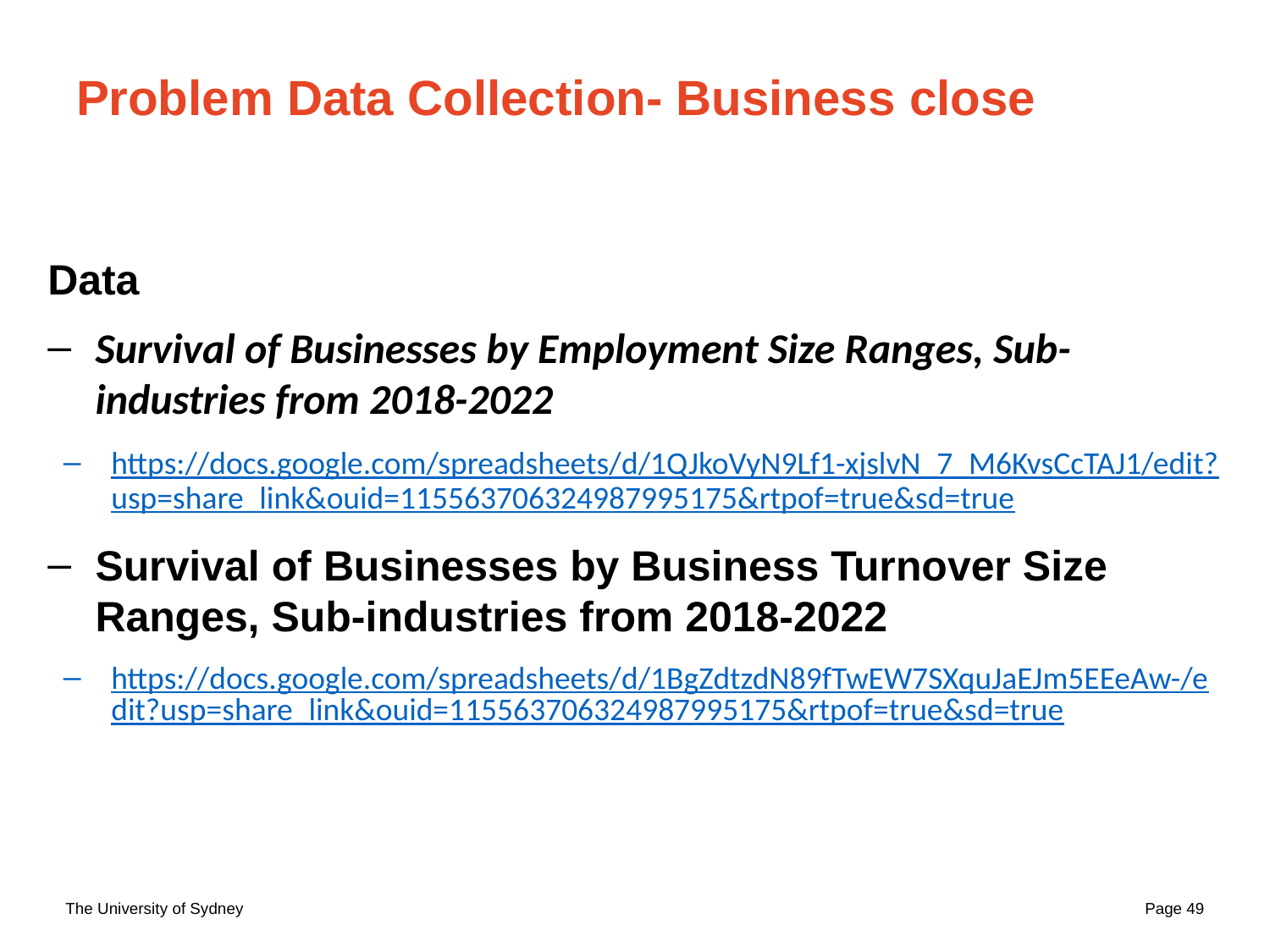

# Problem Data Collection- Business close

Data
Survival of Businesses by Employment Size Ranges, Sub-industries from 2018-2022
https://docs.google.com/spreadsheets/d/1QJkoVyN9Lf1-xjslvN_7_M6KvsCcTAJ1/edit?usp=share_link&ouid=115563706324987995175&rtpof=true&sd=true
Survival of Businesses by Business Turnover Size Ranges, Sub-industries from 2018-2022
https://docs.google.com/spreadsheets/d/1BgZdtzdN89fTwEW7SXquJaEJm5EEeAw-/edit?usp=share_link&ouid=115563706324987995175&rtpof=true&sd=true